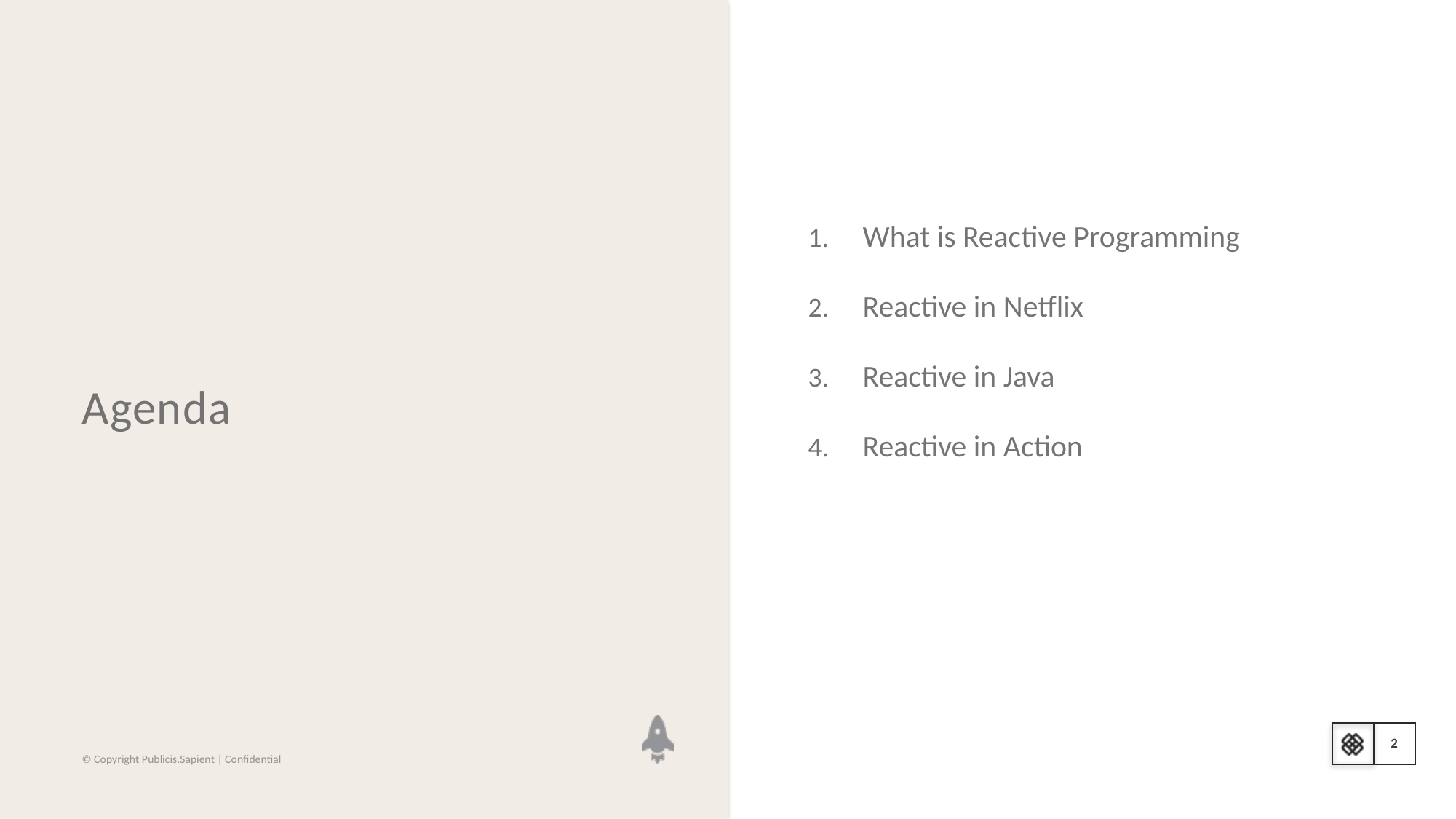

What is Reactive Programming
Reactive in Netflix
Reactive in Java
Reactive in Action

# Agenda